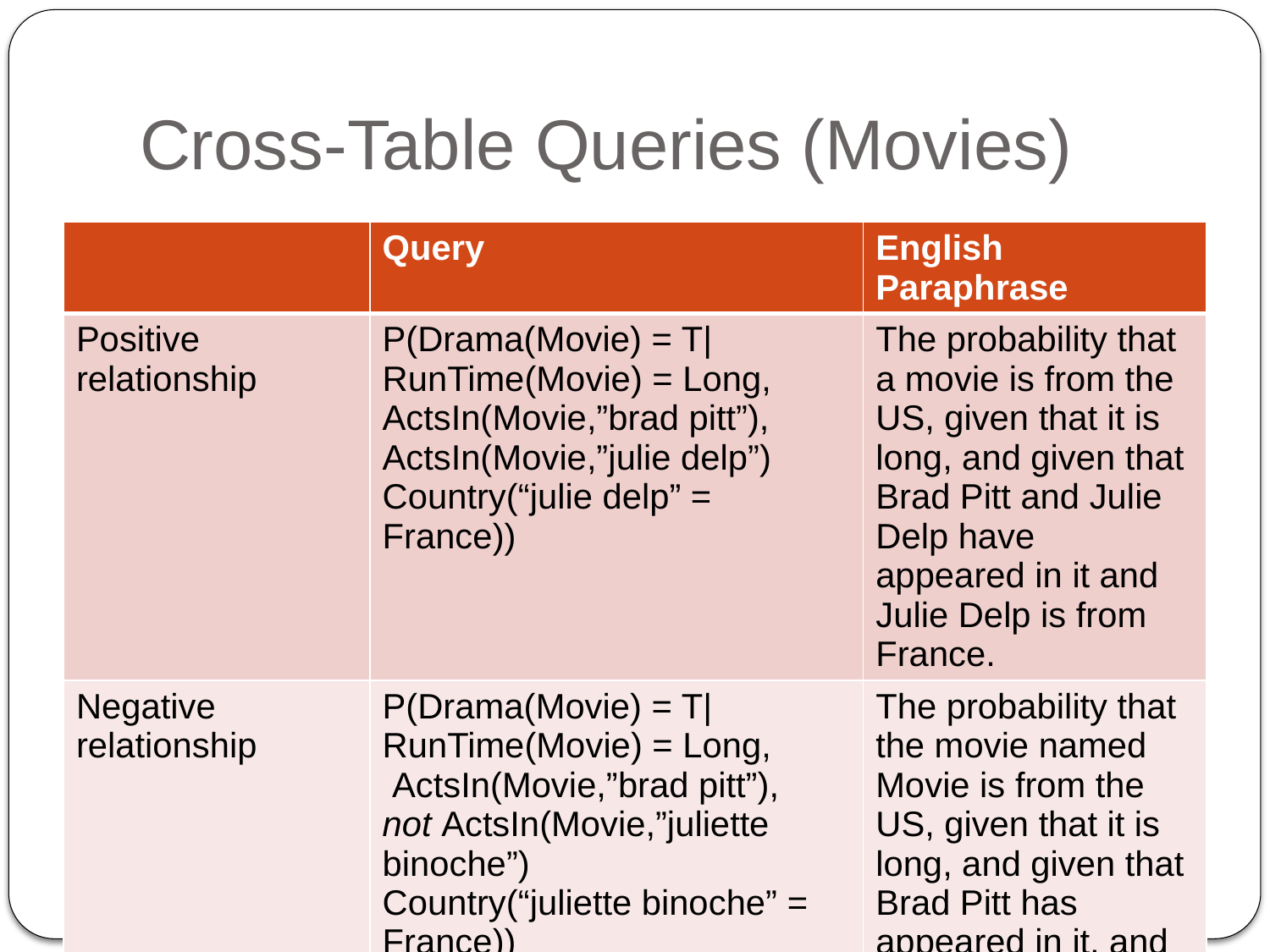

# Cross-Table Queries (Movies)
|  | Query | English Paraphrase |
| --- | --- | --- |
| Positive relationship | P(Drama(Movie) = T| RunTime(Movie) = Long, ActsIn(Movie,”brad pitt”), ActsIn(Movie,”julie delp”) Country(“julie delp” = France)) | The probability that a movie is from the US, given that it is long, and given that Brad Pitt and Julie Delp have appeared in it and Julie Delp is from France. |
| Negative relationship | P(Drama(Movie) = T| RunTime(Movie) = Long, ActsIn(Movie,”brad pitt”), not ActsIn(Movie,”juliette binoche”) Country(“juliette binoche” = France)) | The probability that the movie named Movie is from the US, given that it is long, and given that Brad Pitt has appeared in it, and Juliette Binoche has not appeared in it and is from France. |